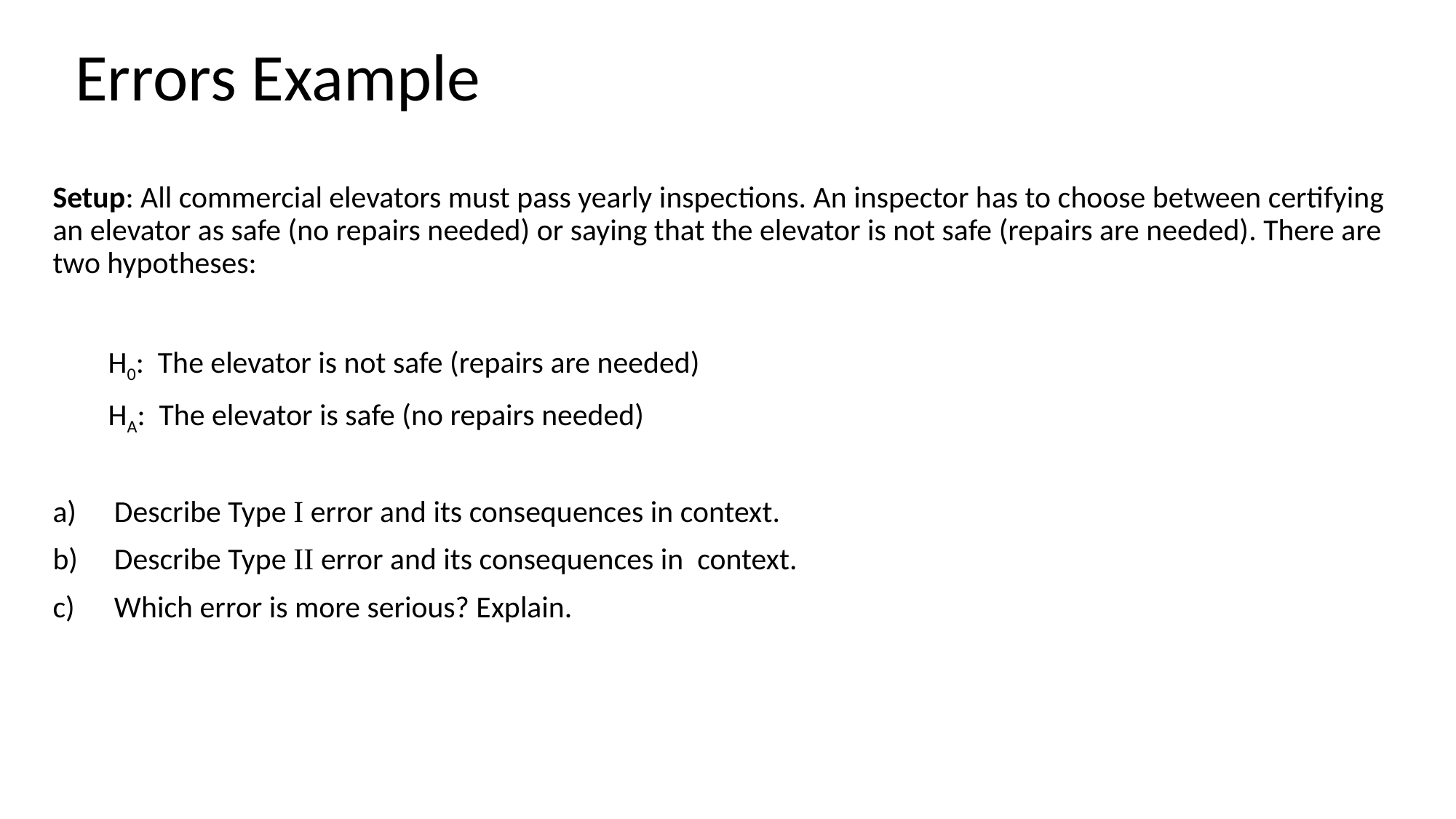

# Errors Example
Setup: All commercial elevators must pass yearly inspections. An inspector has to choose between certifying an elevator as safe (no repairs needed) or saying that the elevator is not safe (repairs are needed). There are two hypotheses:

H0:  The elevator is not safe (repairs are needed)
HA:  The elevator is safe (no repairs needed)

Describe Type I error and its consequences in context.
Describe Type II error and its consequences in  context.
Which error is more serious? Explain.